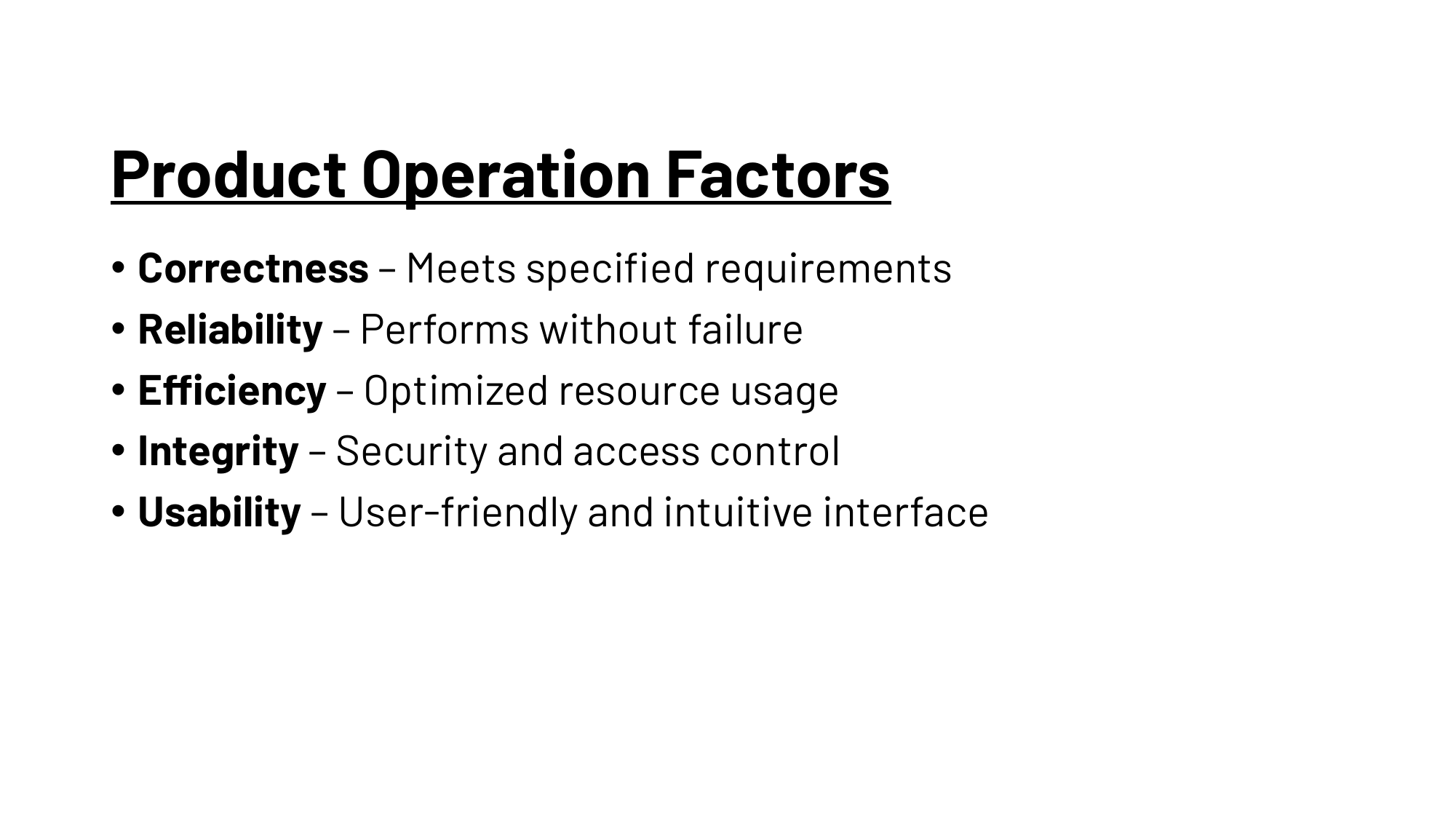

# Product Operation Factors

Correctness – Meets specified requirements
Reliability – Performs without failure
Efficiency – Optimized resource usage
Integrity – Security and access control
Usability – User-friendly and intuitive interface